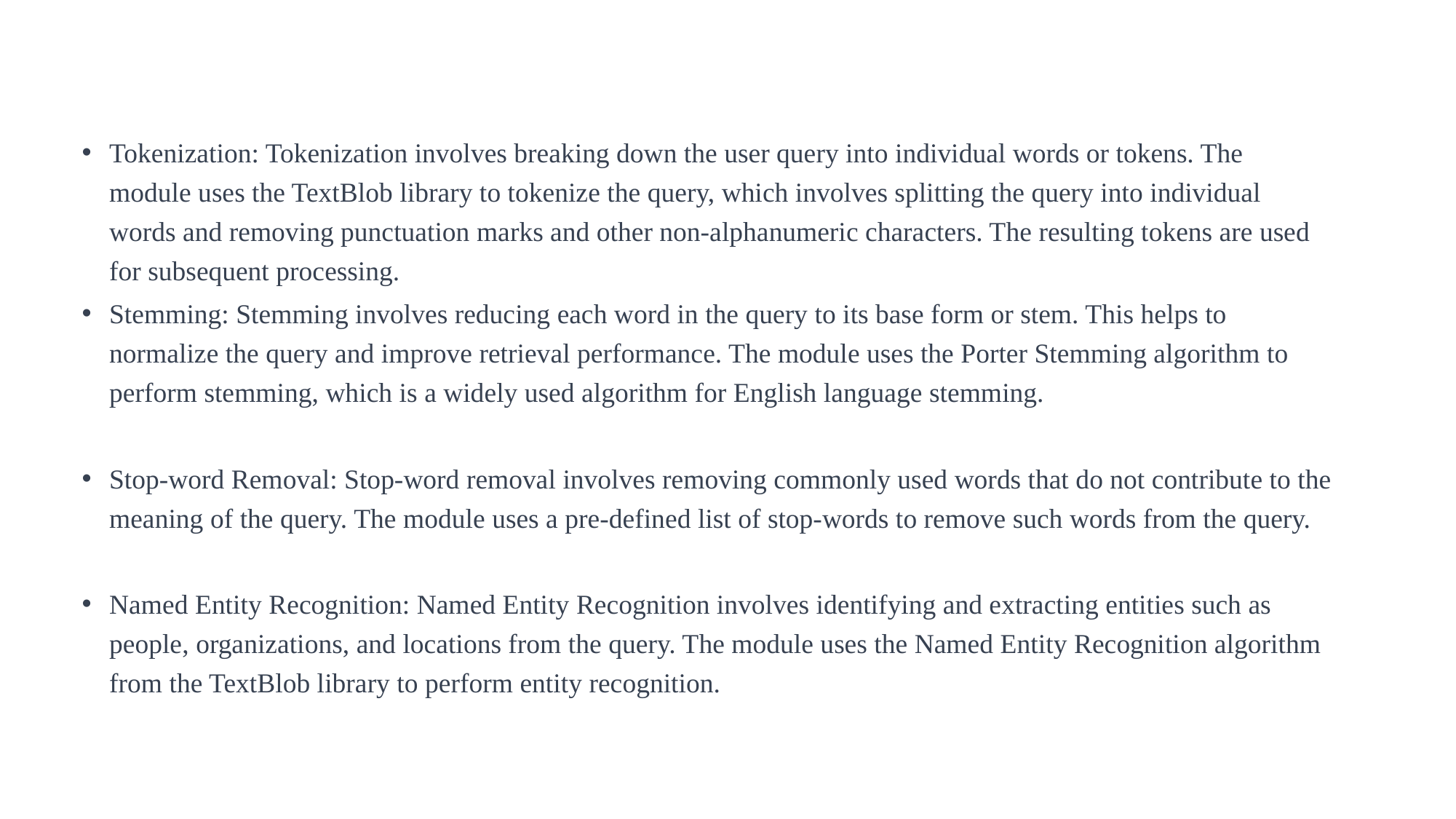

Tokenization: Tokenization involves breaking down the user query into individual words or tokens. The module uses the TextBlob library to tokenize the query, which involves splitting the query into individual words and removing punctuation marks and other non-alphanumeric characters. The resulting tokens are used for subsequent processing.
Stemming: Stemming involves reducing each word in the query to its base form or stem. This helps to normalize the query and improve retrieval performance. The module uses the Porter Stemming algorithm to perform stemming, which is a widely used algorithm for English language stemming.

Stop-word Removal: Stop-word removal involves removing commonly used words that do not contribute to the meaning of the query. The module uses a pre-defined list of stop-words to remove such words from the query.

Named Entity Recognition: Named Entity Recognition involves identifying and extracting entities such as people, organizations, and locations from the query. The module uses the Named Entity Recognition algorithm from the TextBlob library to perform entity recognition.